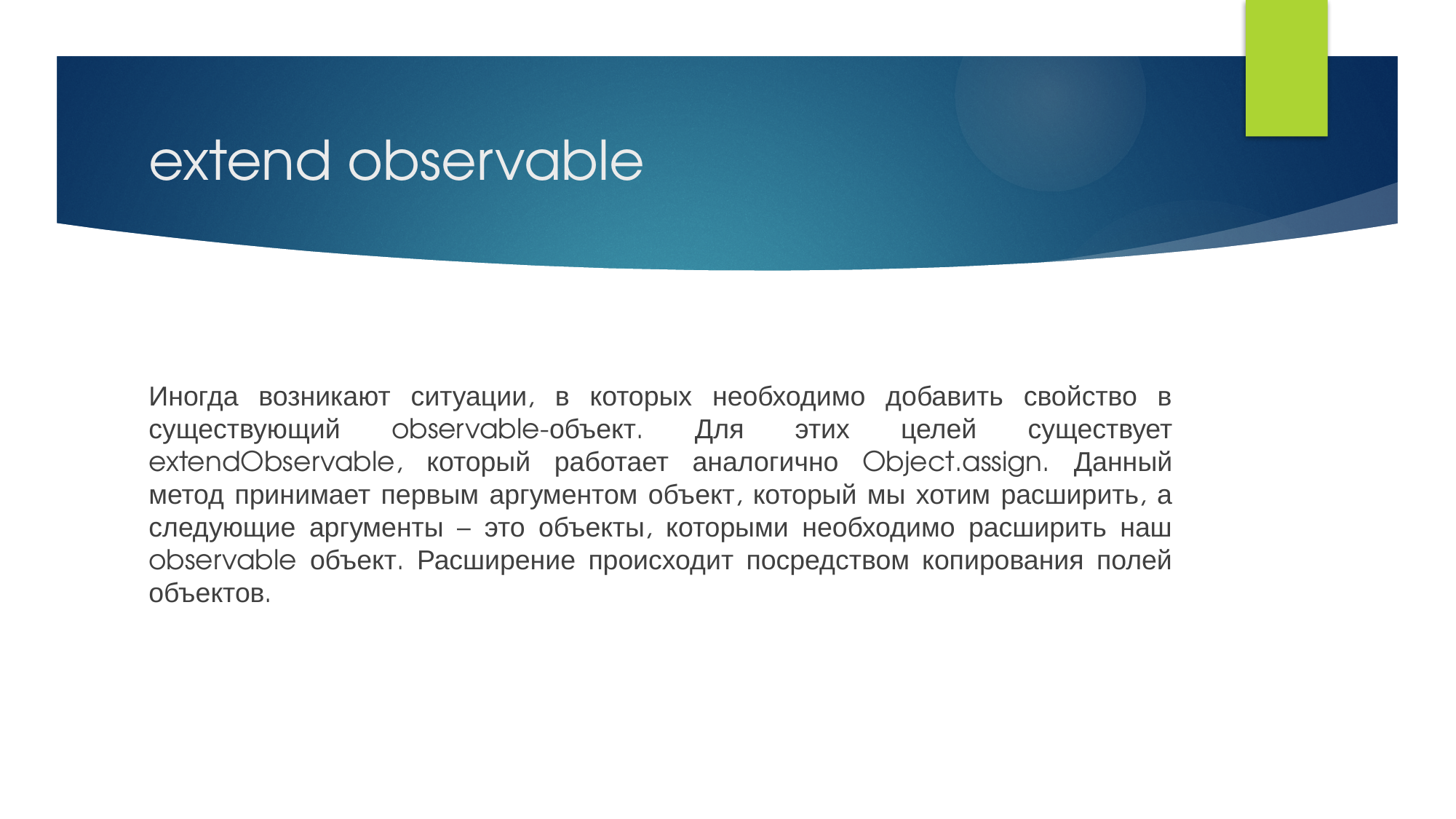

# extend observable
Иногда возникают ситуации, в которых необходимо добавить свойство в существующий observable-объект. Для этих целей существует extendObservable, который работает аналогично Object.assign. Данный метод принимает первым аргументом объект, который мы хотим расширить, а следующие аргументы – это объекты, которыми необходимо расширить наш observable объект. Расширение происходит посредством копирования полей объектов.